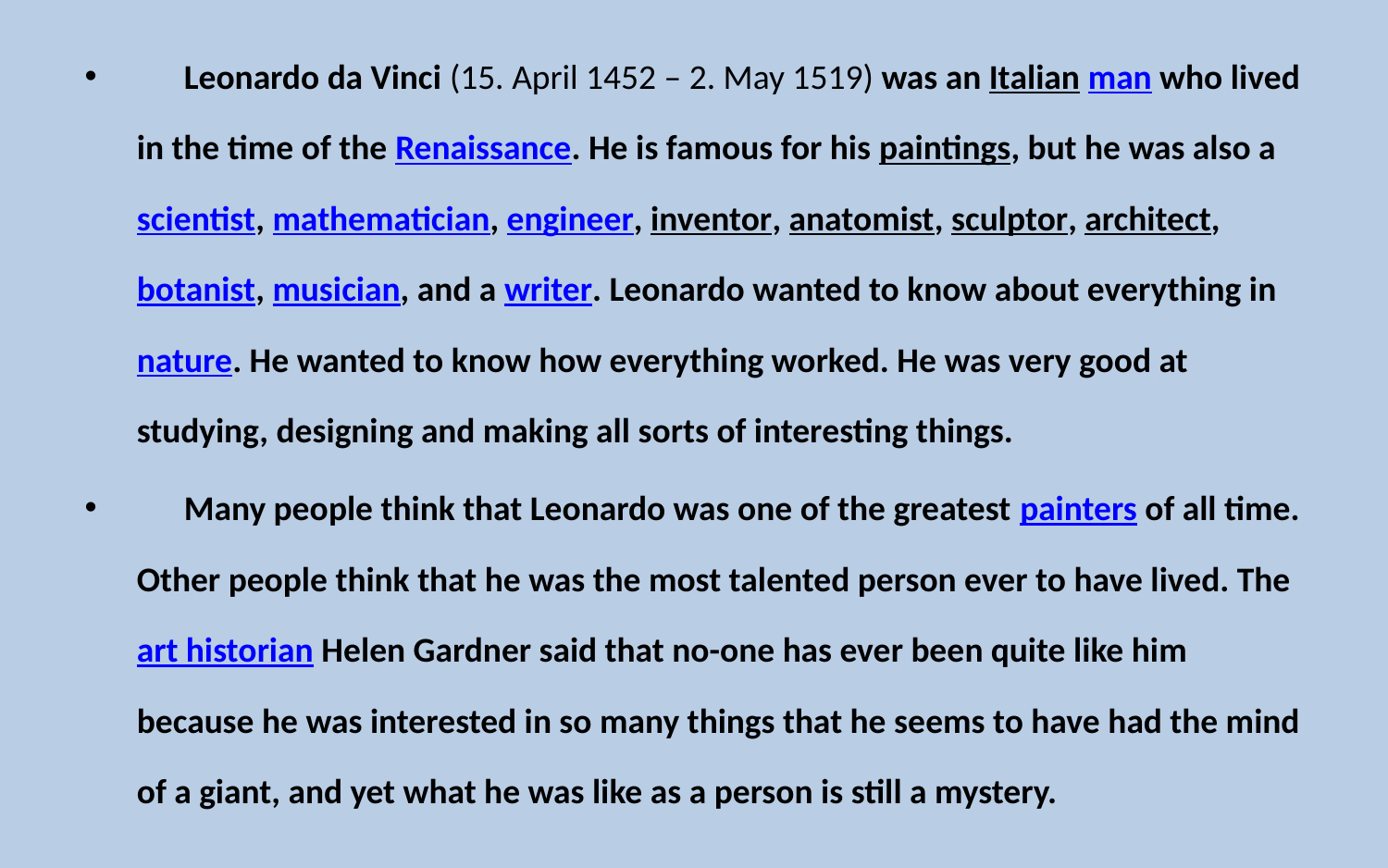

Leonardo da Vinci (15. April 1452 – 2. May 1519) was an Italian man who lived in the time of the Renaissance. He is famous for his paintings, but he was also a scientist, mathematician, engineer, inventor, anatomist, sculptor, architect, botanist, musician, and a writer. Leonardo wanted to know about everything in nature. He wanted to know how everything worked. He was very good at studying, designing and making all sorts of interesting things.
      Many people think that Leonardo was one of the greatest painters of all time. Other people think that he was the most talented person ever to have lived. The art historian Helen Gardner said that no-one has ever been quite like him because he was interested in so many things that he seems to have had the mind of a giant, and yet what he was like as a person is still a mystery.